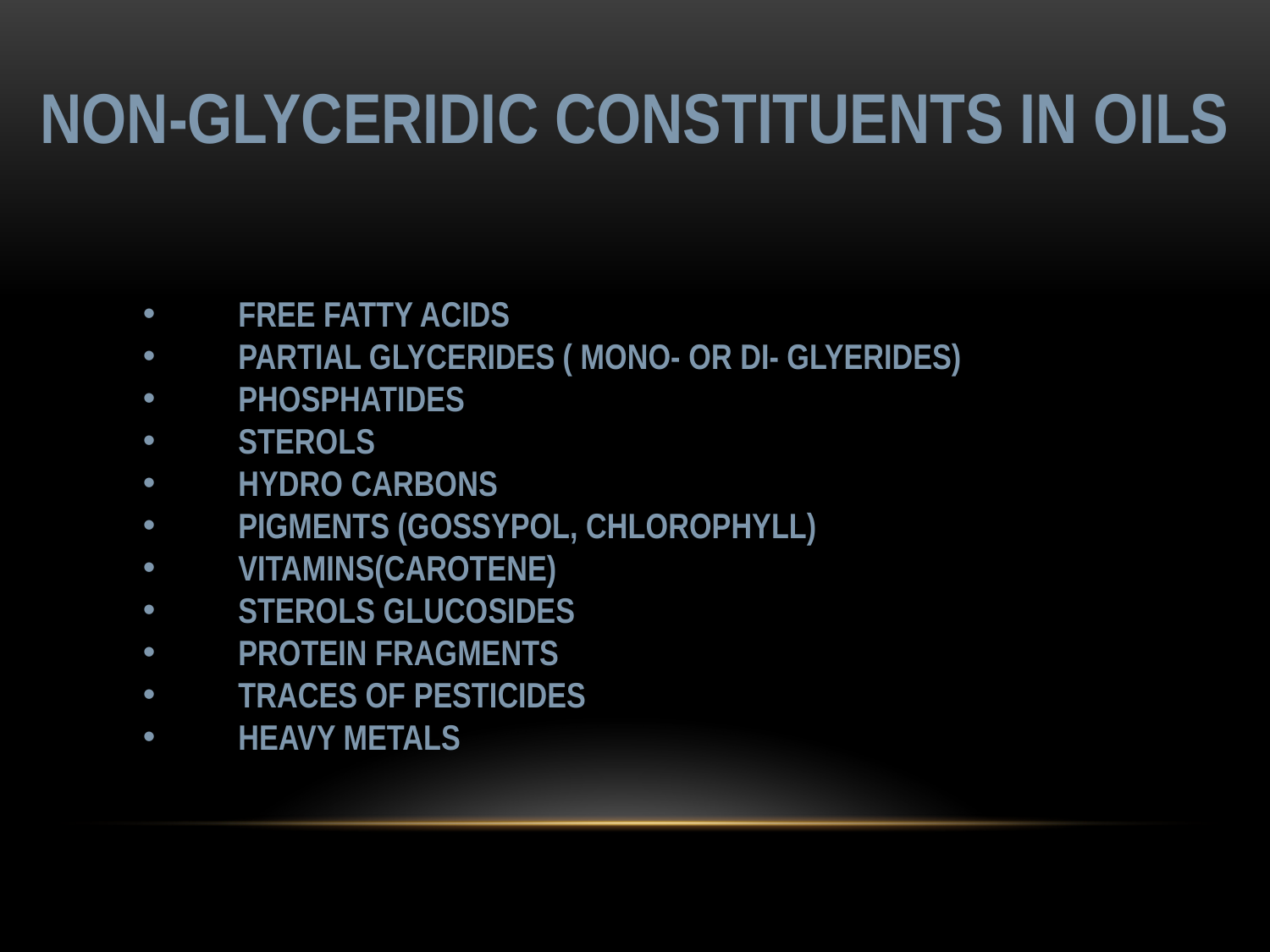

NON-GLYCERIDIC CONSTITUENTS in OILS
Free Fatty acids
Partial Glycerides ( mono- or di- glyerides)
Phosphatides
Sterols
Hydro carbons
Pigments (gossypol, chlorophyll)
vitamins(carotene)
Sterols glucosides
Protein fragments
Traces of pesticides
Heavy metals